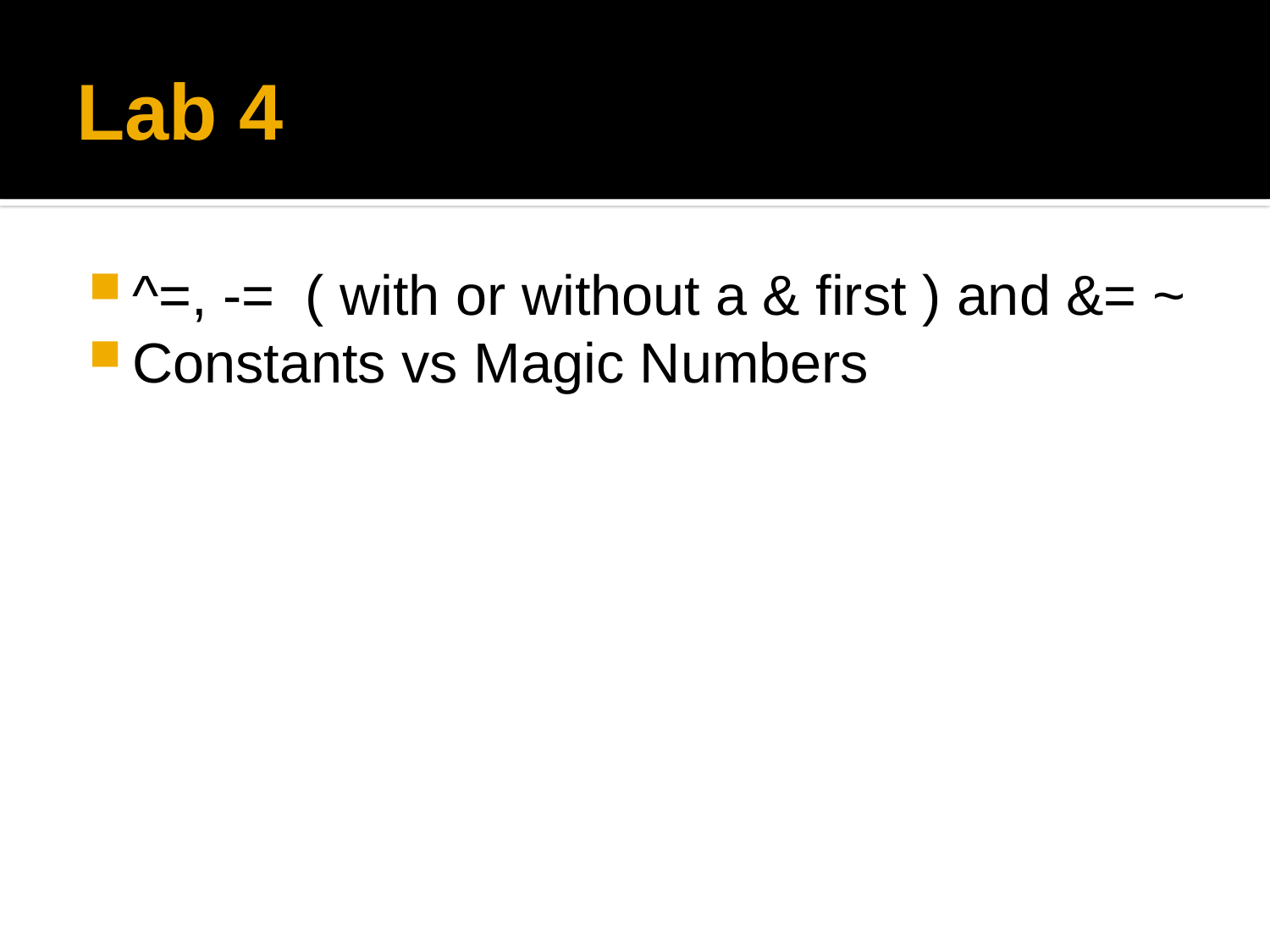

# Lab 4
^=, -=  ( with or without a & first ) and &= ~
Constants vs Magic Numbers